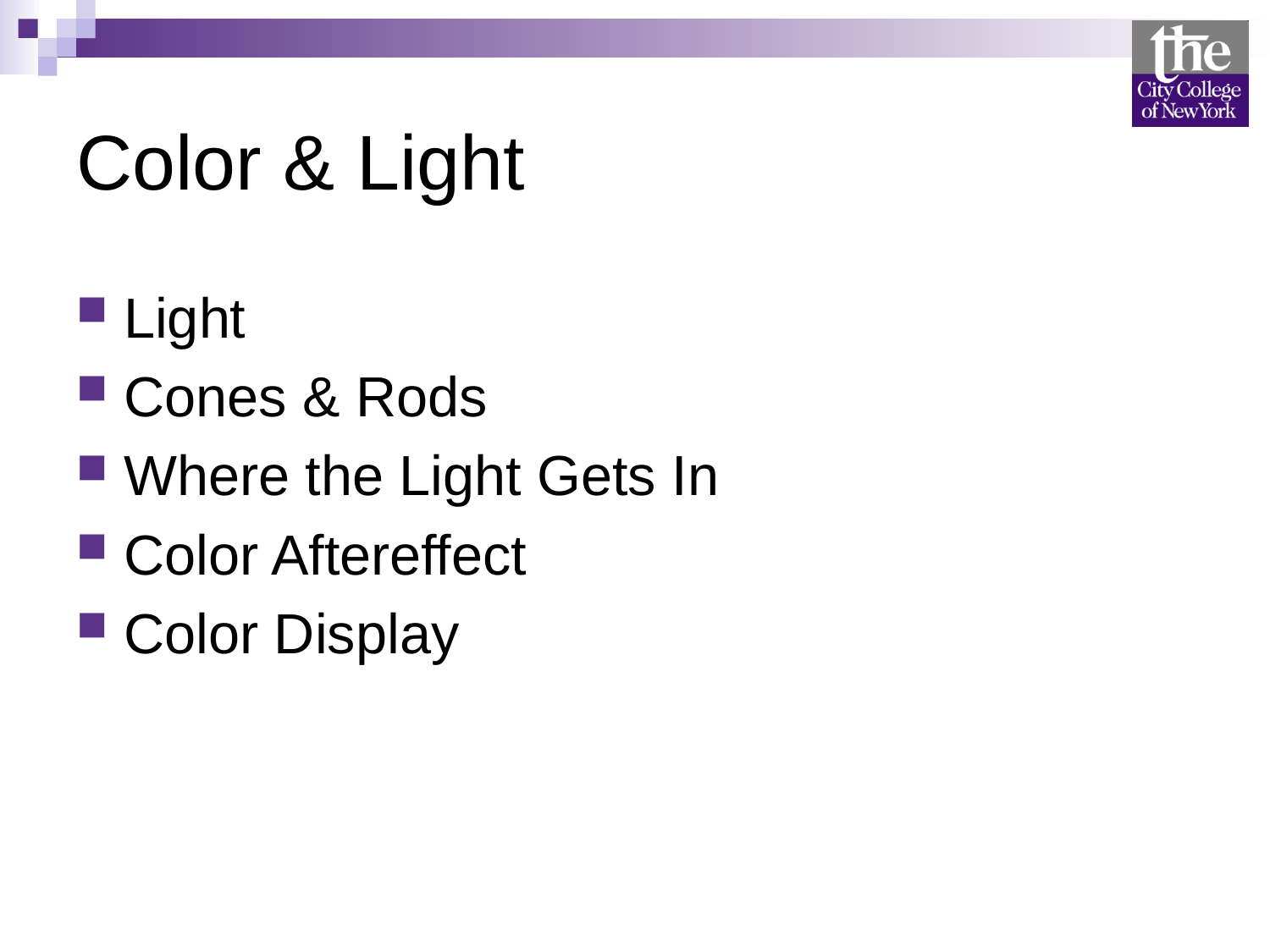

# Color & Light
Light
Cones & Rods
Where the Light Gets In
Color Aftereffect
Color Display